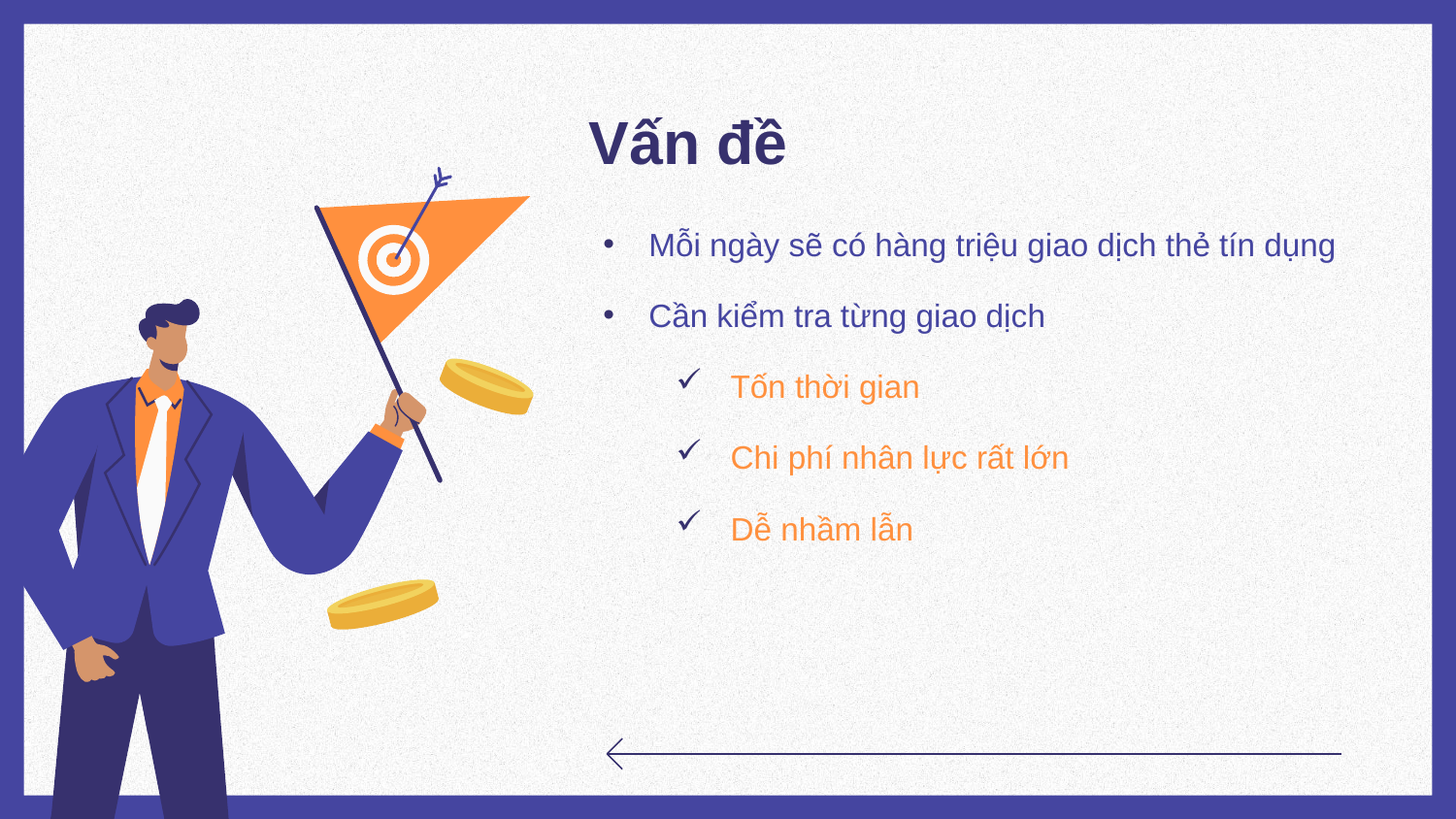

# Vấn đề

Mỗi ngày sẽ có hàng triệu giao dịch thẻ tín dụng
Cần kiểm tra từng giao dịch
Tốn thời gian
Chi phí nhân lực rất lớn
Dễ nhầm lẫn